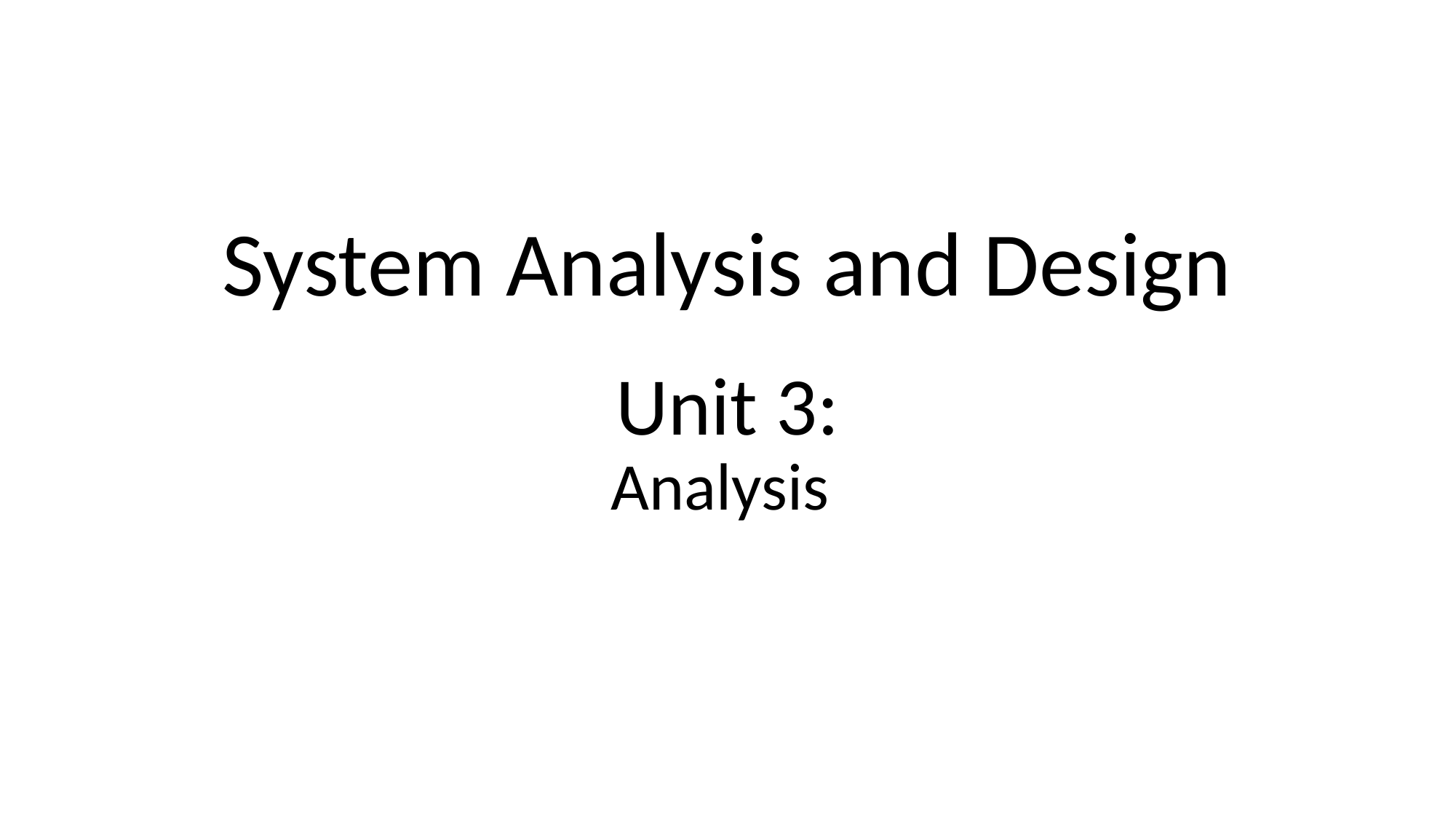

# System Analysis and Design
Unit 3:
Analysis